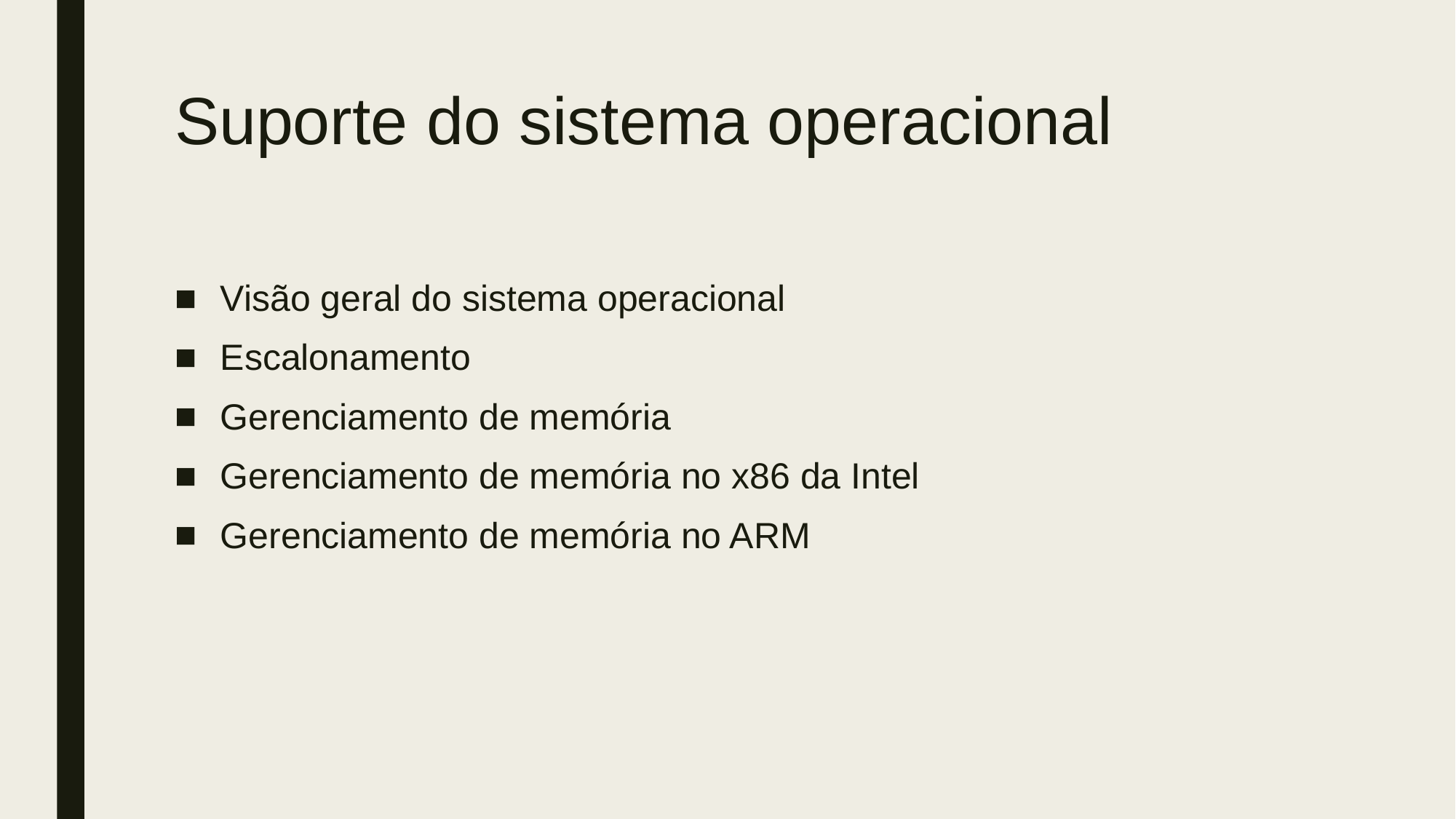

# Suporte do sistema operacional
Visão geral do sistema operacional
Escalonamento
Gerenciamento de memória
Gerenciamento de memória no x86 da Intel
Gerenciamento de memória no ARM